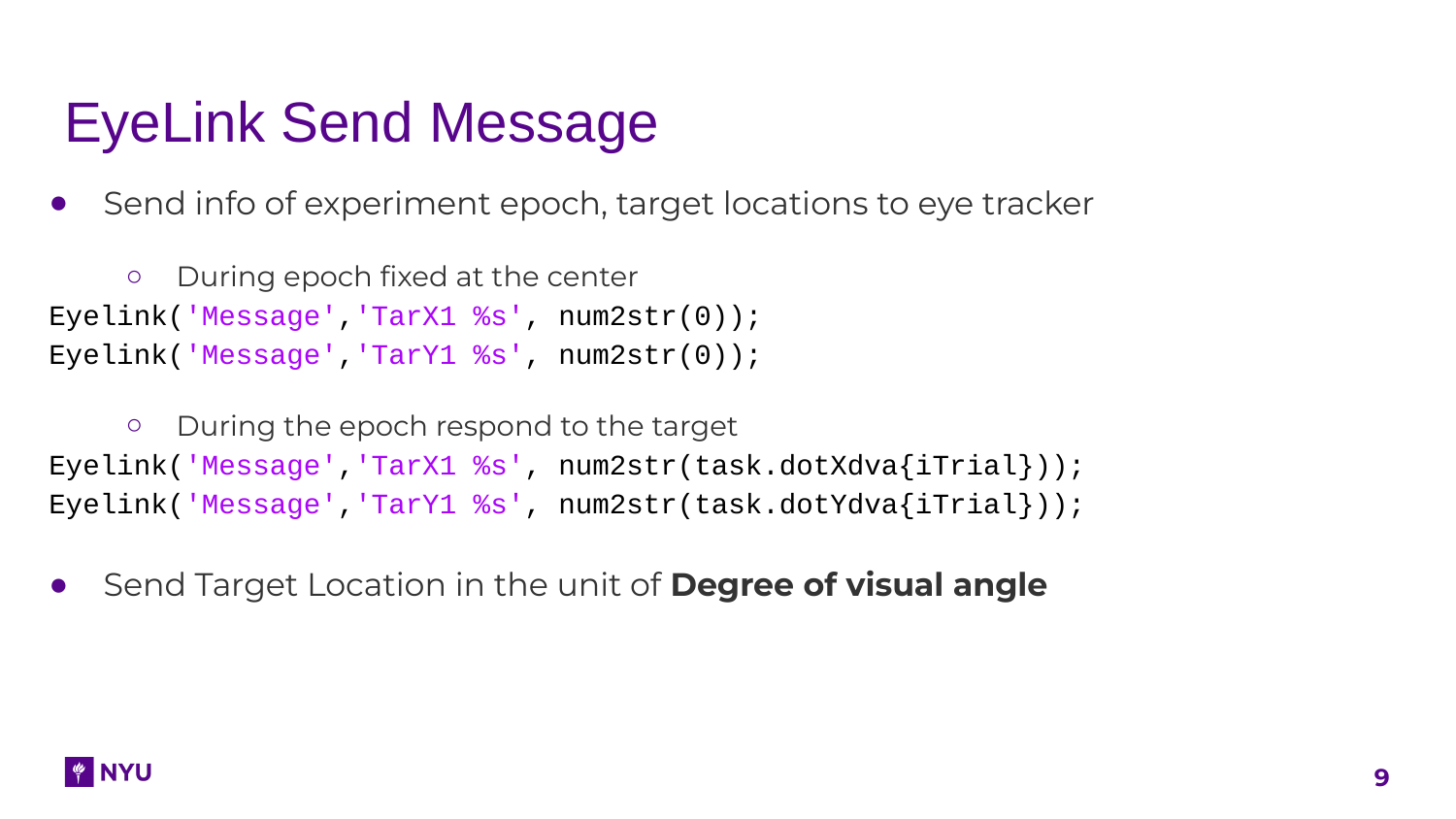

# EyeLink Send Message
Send info of experiment epoch, target locations to eye tracker
During epoch fixed at the center
Eyelink('Message','TarX1 %s', num2str(0));
Eyelink('Message','TarY1 %s', num2str(0));
During the epoch respond to the target
Eyelink('Message','TarX1 %s', num2str(task.dotXdva{iTrial}));
Eyelink('Message','TarY1 %s', num2str(task.dotYdva{iTrial}));

Send Target Location in the unit of Degree of visual angle